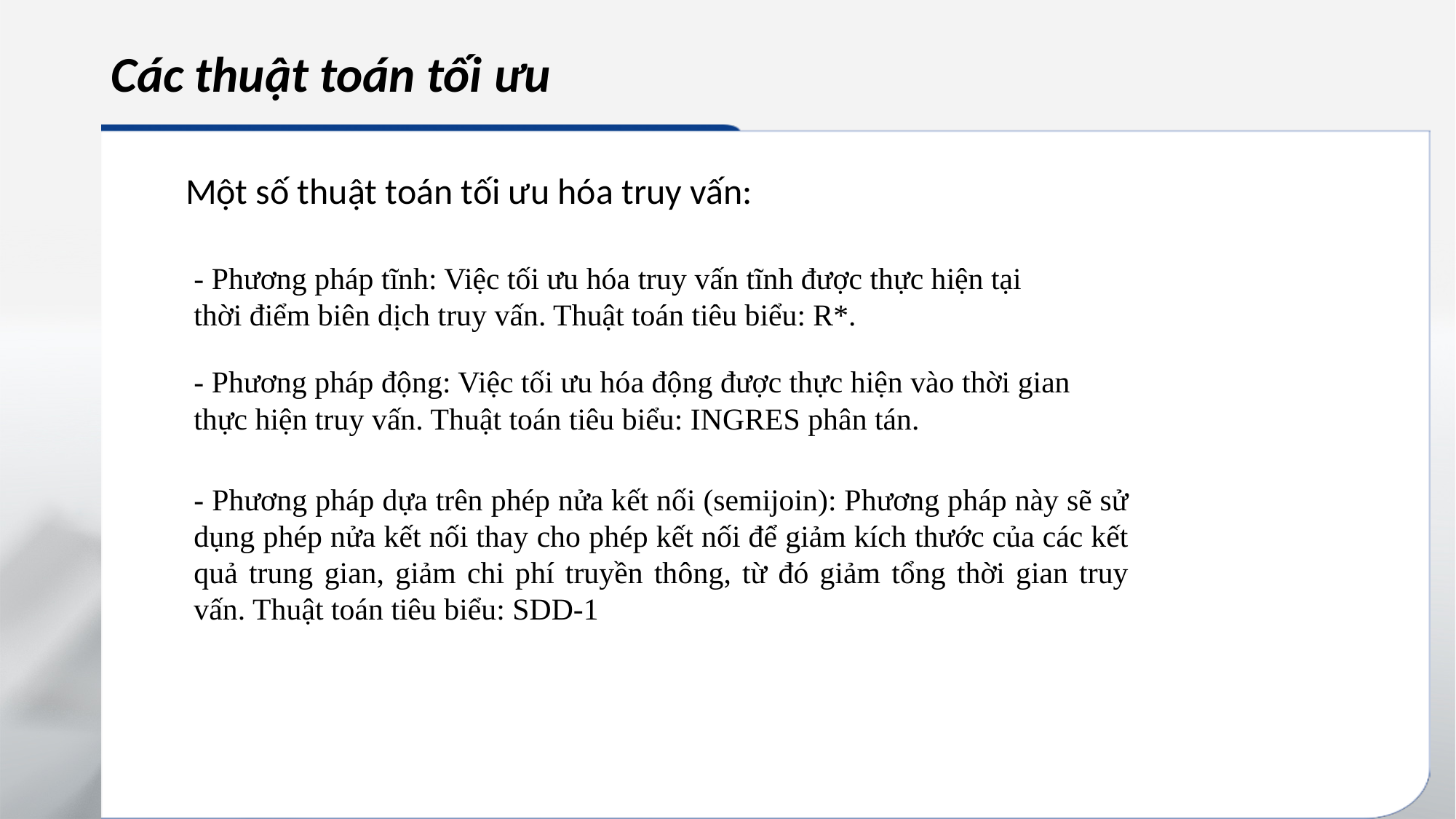

# Các thuật toán tối ưu
Một số thuật toán tối ưu hóa truy vấn:
- Phương pháp tĩnh: Việc tối ưu hóa truy vấn tĩnh được thực hiện tại thời điểm biên dịch truy vấn. Thuật toán tiêu biểu: R*.
- Phương pháp động: Việc tối ưu hóa động được thực hiện vào thời gian thực hiện truy vấn. Thuật toán tiêu biểu: INGRES phân tán.
- Phương pháp dựa trên phép nửa kết nối (semijoin): Phương pháp này sẽ sử dụng phép nửa kết nối thay cho phép kết nối để giảm kích thước của các kết quả trung gian, giảm chi phí truyền thông, từ đó giảm tổng thời gian truy vấn. Thuật toán tiêu biểu: SDD-1